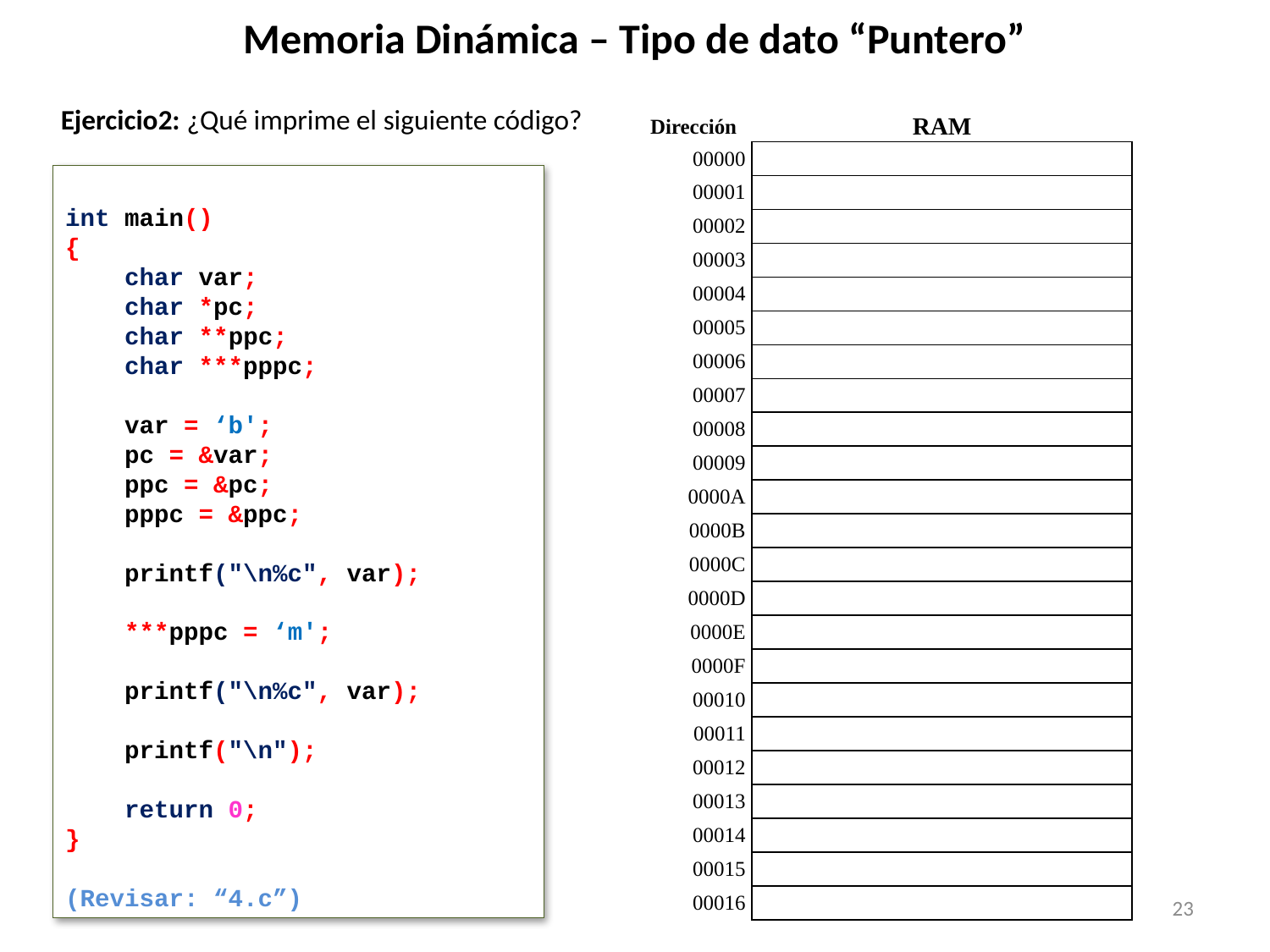

# Memoria Dinámica – Tipo de dato “Puntero”
Ejercicio2: ¿Qué imprime el siguiente código?
| Dirección | RAM |  |  |  |  |  |  |  |
| --- | --- | --- | --- | --- | --- | --- | --- | --- |
| 00000 |  |  |  |  |  |  |  |  |
| 00001 |  |  |  |  |  |  |  |  |
| 00002 |  |  |  |  |  |  |  |  |
| 00003 |  |  |  |  |  |  |  |  |
| 00004 |  |  |  |  |  |  |  |  |
| 00005 |  |  |  |  |  |  |  |  |
| 00006 |  |  |  |  |  |  |  |  |
| 00007 |  |  |  |  |  |  |  |  |
| 00008 |  |  |  |  |  |  |  |  |
| 00009 |  |  |  |  |  |  |  |  |
| 0000A |  |  |  |  |  |  |  |  |
| 0000B |  |  |  |  |  |  |  |  |
| 0000C |  |  |  |  |  |  |  |  |
| 0000D |  |  |  |  |  |  |  |  |
| 0000E |  |  |  |  |  |  |  |  |
| 0000F |  |  |  |  |  |  |  |  |
| 00010 |  |  |  |  |  |  |  |  |
| 00011 |  |  |  |  |  |  |  |  |
| 00012 |  |  |  |  |  |  |  |  |
| 00013 |  |  |  |  |  |  |  |  |
| 00014 |  |  |  |  |  |  |  |  |
| 00015 |  |  |  |  |  |  |  |  |
| 00016 |  |  |  |  |  |  |  |  |

int main()
{
    char var;
    char *pc;
    char **ppc;
    char ***pppc;

    var = ‘b';
    pc = &var;
    ppc = &pc;
    pppc = &ppc;

    printf("\n%c", var);

    ***pppc = ‘m';

    printf("\n%c", var);

    printf("\n");

    return 0;
}

(Revisar: “4.c”)
23